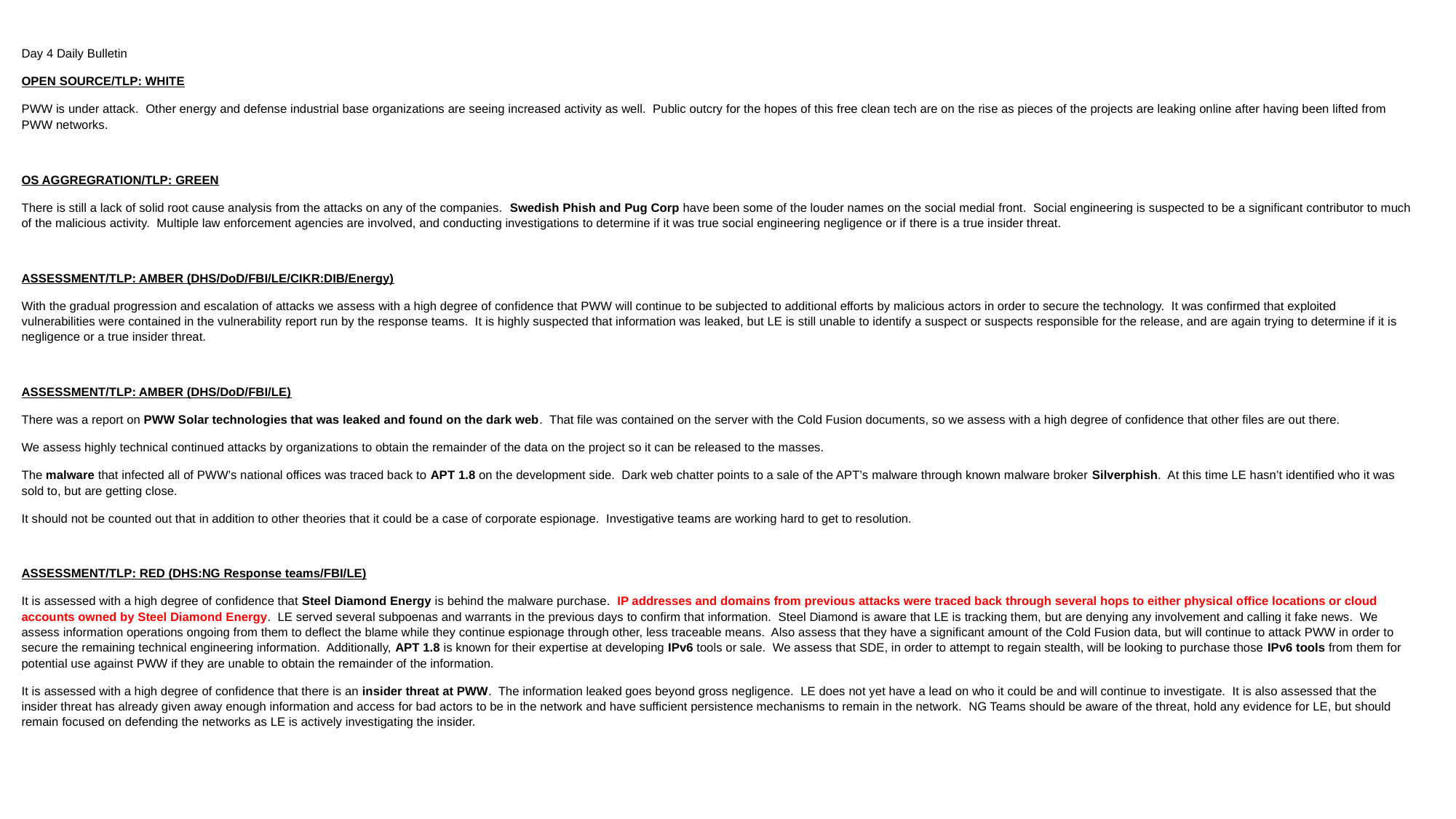

Day 4 Daily Bulletin
OPEN SOURCE/TLP: WHITE
PWW is under attack.  Other energy and defense industrial base organizations are seeing increased activity as well.  Public outcry for the hopes of this free clean tech are on the rise as pieces of the projects are leaking online after having been lifted from PWW networks.

OS AGGREGRATION/TLP: GREEN
There is still a lack of solid root cause analysis from the attacks on any of the companies.  Swedish Phish and Pug Corp have been some of the louder names on the social medial front.  Social engineering is suspected to be a significant contributor to much of the malicious activity.  Multiple law enforcement agencies are involved, and conducting investigations to determine if it was true social engineering negligence or if there is a true insider threat.

ASSESSMENT/TLP: AMBER (DHS/DoD/FBI/LE/CIKR:DIB/Energy)
With the gradual progression and escalation of attacks we assess with a high degree of confidence that PWW will continue to be subjected to additional efforts by malicious actors in order to secure the technology.  It was confirmed that exploited vulnerabilities were contained in the vulnerability report run by the response teams.  It is highly suspected that information was leaked, but LE is still unable to identify a suspect or suspects responsible for the release, and are again trying to determine if it is negligence or a true insider threat.

ASSESSMENT/TLP: AMBER (DHS/DoD/FBI/LE)
There was a report on PWW Solar technologies that was leaked and found on the dark web.  That file was contained on the server with the Cold Fusion documents, so we assess with a high degree of confidence that other files are out there.
We assess highly technical continued attacks by organizations to obtain the remainder of the data on the project so it can be released to the masses.
The malware that infected all of PWW’s national offices was traced back to APT 1.8 on the development side.  Dark web chatter points to a sale of the APT’s malware through known malware broker Silverphish.  At this time LE hasn’t identified who it was sold to, but are getting close.
It should not be counted out that in addition to other theories that it could be a case of corporate espionage.  Investigative teams are working hard to get to resolution.

ASSESSMENT/TLP: RED (DHS:NG Response teams/FBI/LE)
It is assessed with a high degree of confidence that Steel Diamond Energy is behind the malware purchase.  IP addresses and domains from previous attacks were traced back through several hops to either physical office locations or cloud accounts owned by Steel Diamond Energy.  LE served several subpoenas and warrants in the previous days to confirm that information.  Steel Diamond is aware that LE is tracking them, but are denying any involvement and calling it fake news.  We assess information operations ongoing from them to deflect the blame while they continue espionage through other, less traceable means.  Also assess that they have a significant amount of the Cold Fusion data, but will continue to attack PWW in order to secure the remaining technical engineering information.  Additionally, APT 1.8 is known for their expertise at developing IPv6 tools or sale.  We assess that SDE, in order to attempt to regain stealth, will be looking to purchase those IPv6 tools from them for potential use against PWW if they are unable to obtain the remainder of the information.
It is assessed with a high degree of confidence that there is an insider threat at PWW.  The information leaked goes beyond gross negligence.  LE does not yet have a lead on who it could be and will continue to investigate.  It is also assessed that the insider threat has already given away enough information and access for bad actors to be in the network and have sufficient persistence mechanisms to remain in the network.  NG Teams should be aware of the threat, hold any evidence for LE, but should remain focused on defending the networks as LE is actively investigating the insider.